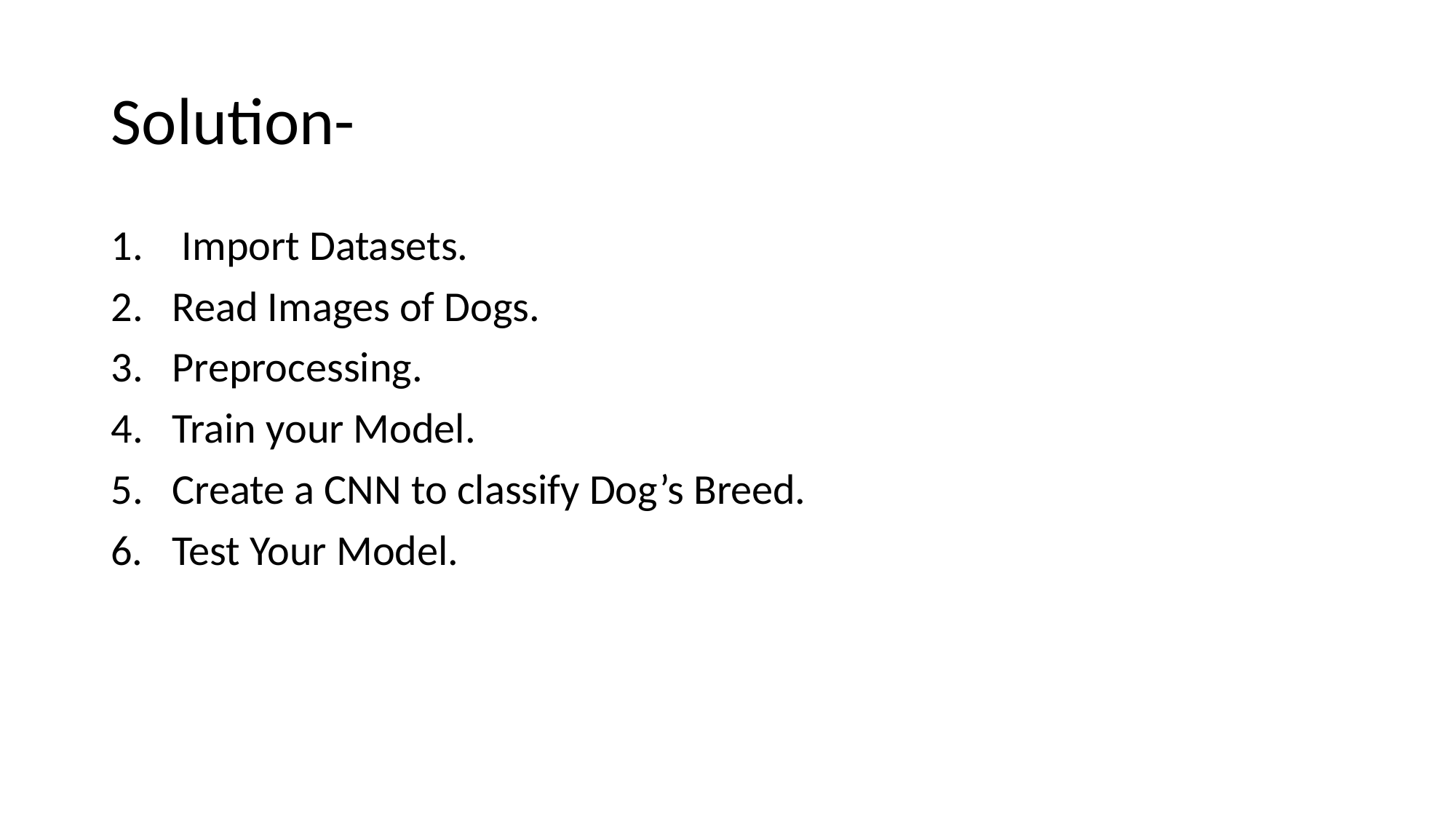

# Solution-
 Import Datasets.
Read Images of Dogs.
Preprocessing.
Train your Model.
Create a CNN to classify Dog’s Breed.
6.   Test Your Model.